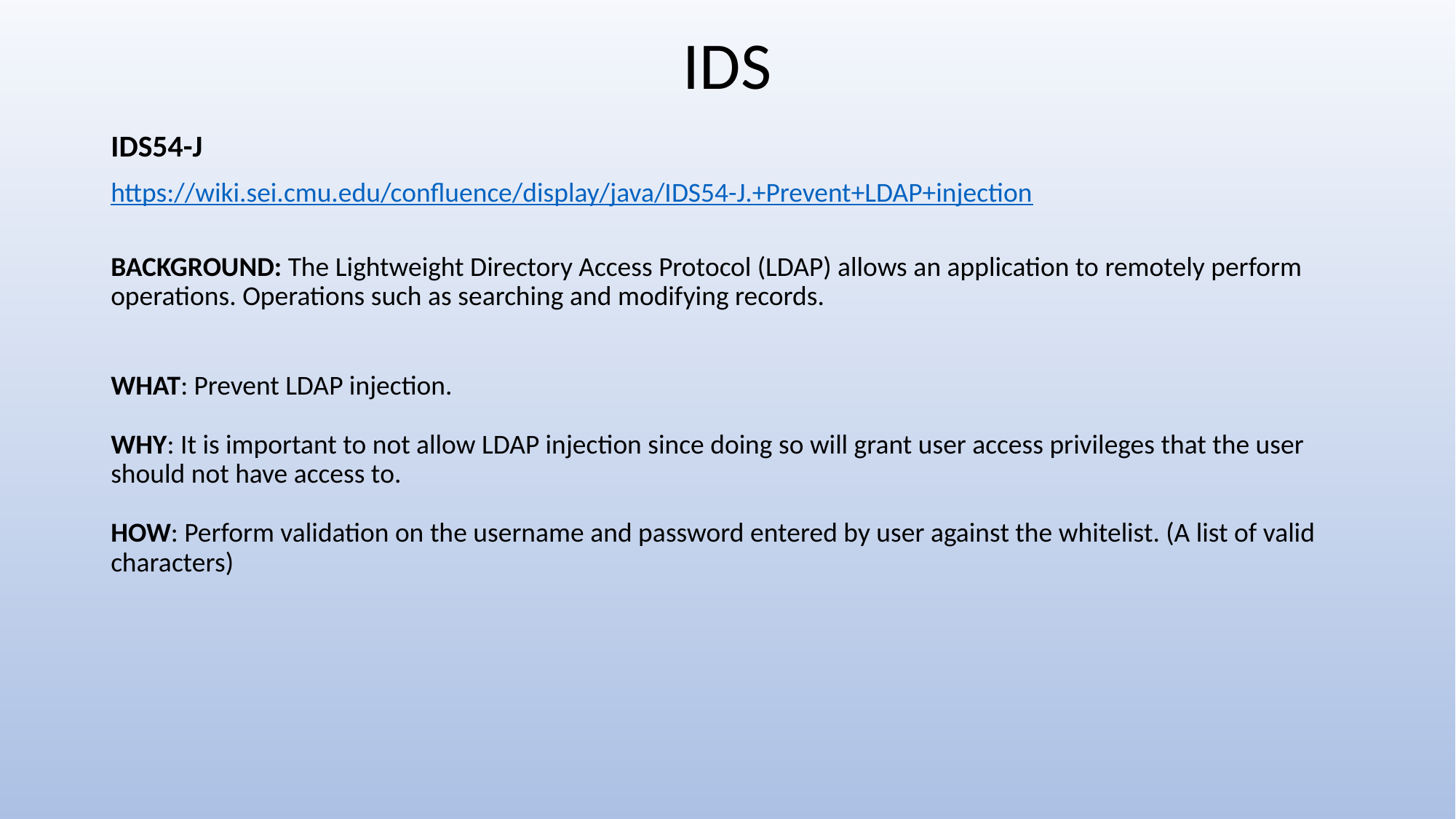

IDS
IDS54-J
https://wiki.sei.cmu.edu/confluence/display/java/IDS54-J.+Prevent+LDAP+injection
BACKGROUND: The Lightweight Directory Access Protocol (LDAP) allows an application to remotely perform operations. Operations such as searching and modifying records.

WHAT: Prevent LDAP injection.
WHY: It is important to not allow LDAP injection since doing so will grant user access privileges that the user should not have access to.
HOW: Perform validation on the username and password entered by user against the whitelist. (A list of valid characters)